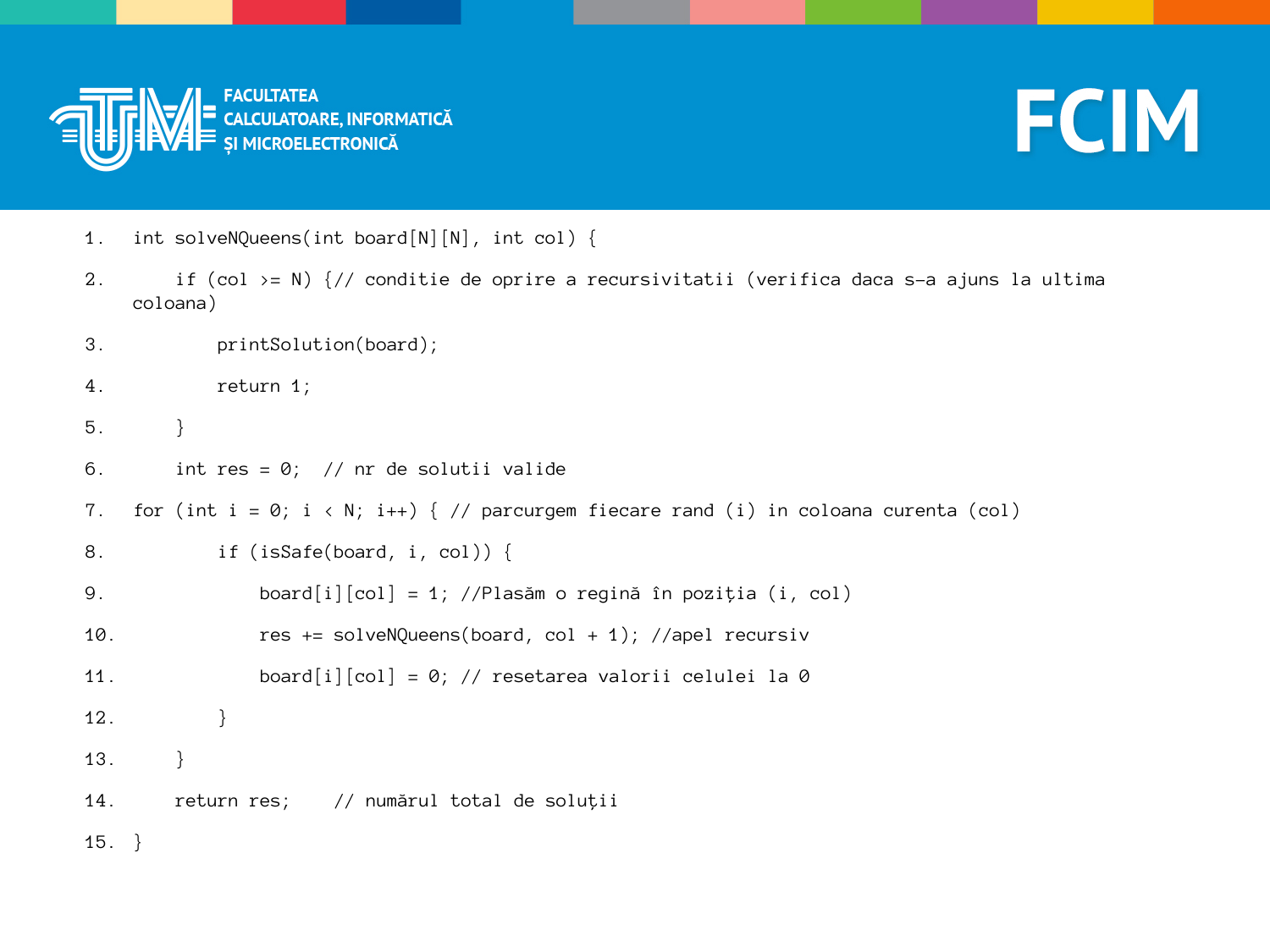

int solveNQueens(int board[N][N], int col) {
    if (col >= N) {// conditie de oprire a recursivitatii (verifica daca s-a ajuns la ultima coloana)
        printSolution(board);
        return 1;
    }
    int res = 0;  // nr de solutii valide
for (int i = 0; i < N; i++) { // parcurgem fiecare rand (i) in coloana curenta (col)
        if (isSafe(board, i, col)) {
            board[i][col] = 1; //Plasăm o regină în poziția (i, col)
            res += solveNQueens(board, col + 1); //apel recursiv
            board[i][col] = 0; // resetarea valorii celulei la 0
        }
    }
    return res;    // numărul total de soluții
}